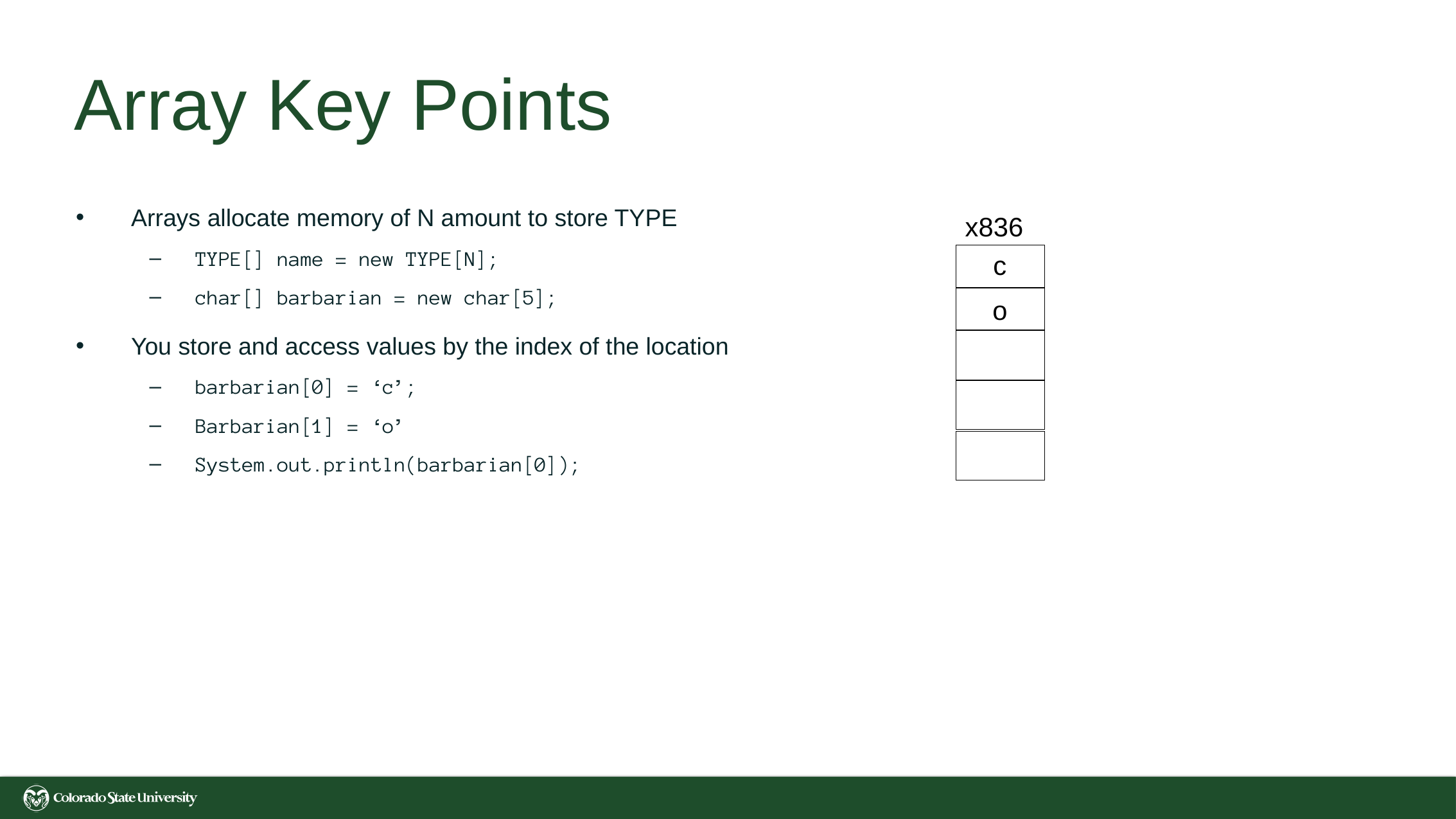

# Array Key Points
Arrays allocate memory of N amount to store TYPE
TYPE[] name = new TYPE[N];
char[] barbarian = new char[5];
You store and access values by the index of the location
barbarian[0] = ‘c’;
Barbarian[1] = ‘o’
System.out.println(barbarian[0]);
x836

c
o